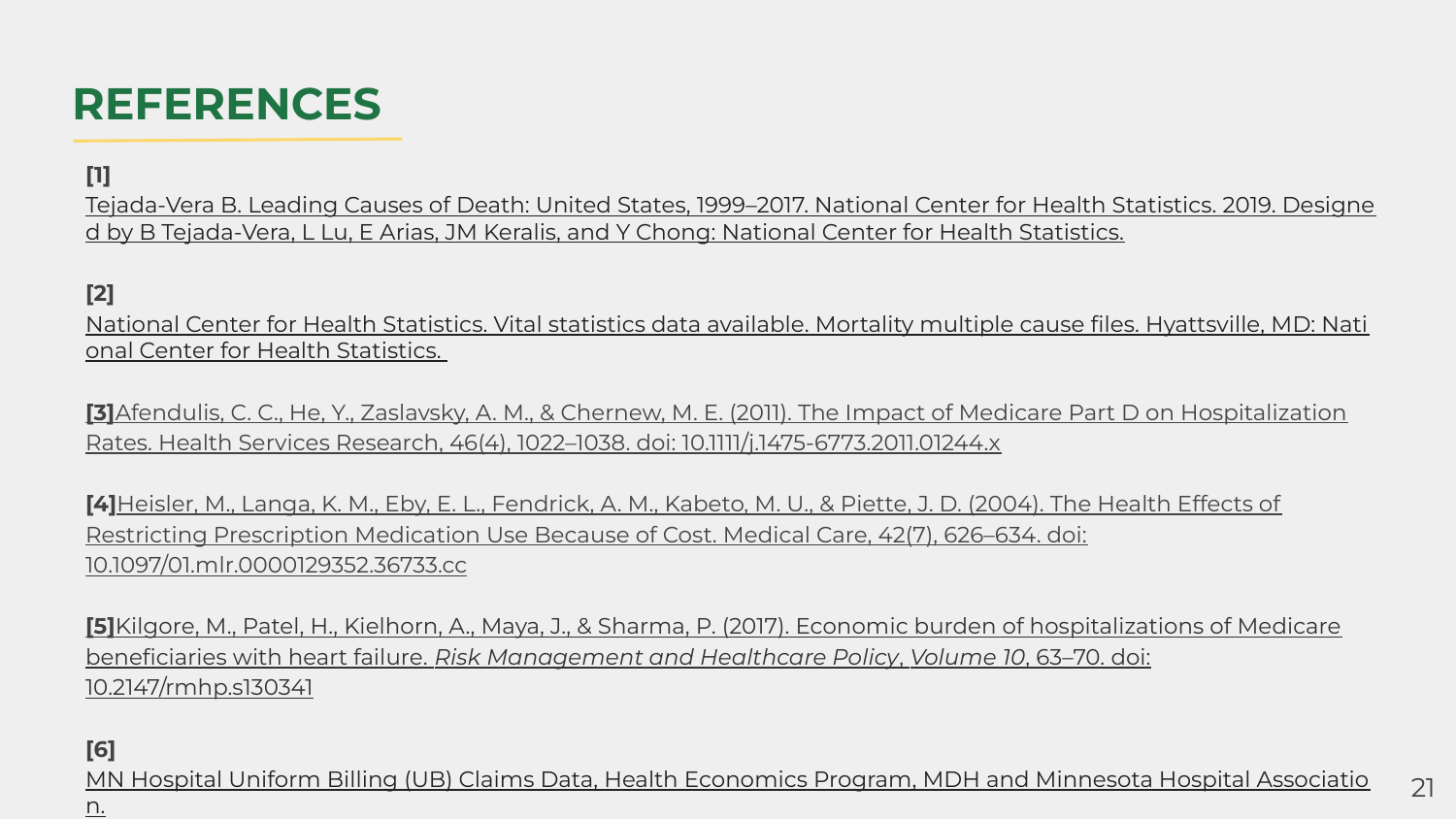

# REFERENCES
[1]Tejada-Vera B. Leading Causes of Death: United States, 1999–2017. National Center for Health Statistics. 2019. Designed by B Tejada-Vera, L Lu, E Arias, JM Keralis, and Y Chong: National Center for Health Statistics.

[2]National Center for Health Statistics. Vital statistics data available. Mortality multiple cause files. Hyattsville, MD: National Center for Health Statistics.

[3]Afendulis, C. C., He, Y., Zaslavsky, A. M., & Chernew, M. E. (2011). The Impact of Medicare Part D on Hospitalization Rates. Health Services Research, 46(4), 1022–1038. doi: 10.1111/j.1475-6773.2011.01244.x

[4]Heisler, M., Langa, K. M., Eby, E. L., Fendrick, A. M., Kabeto, M. U., & Piette, J. D. (2004). The Health Effects of Restricting Prescription Medication Use Because of Cost. Medical Care, 42(7), 626–634. doi: 10.1097/01.mlr.0000129352.36733.cc

[5]Kilgore, M., Patel, H., Kielhorn, A., Maya, J., & Sharma, P. (2017). Economic burden of hospitalizations of Medicare beneficiaries with heart failure. Risk Management and Healthcare Policy, Volume 10, 63–70. doi: 10.2147/rmhp.s130341

[6]MN Hospital Uniform Billing (UB) Claims Data, Health Economics Program, MDH and Minnesota Hospital Association.

21